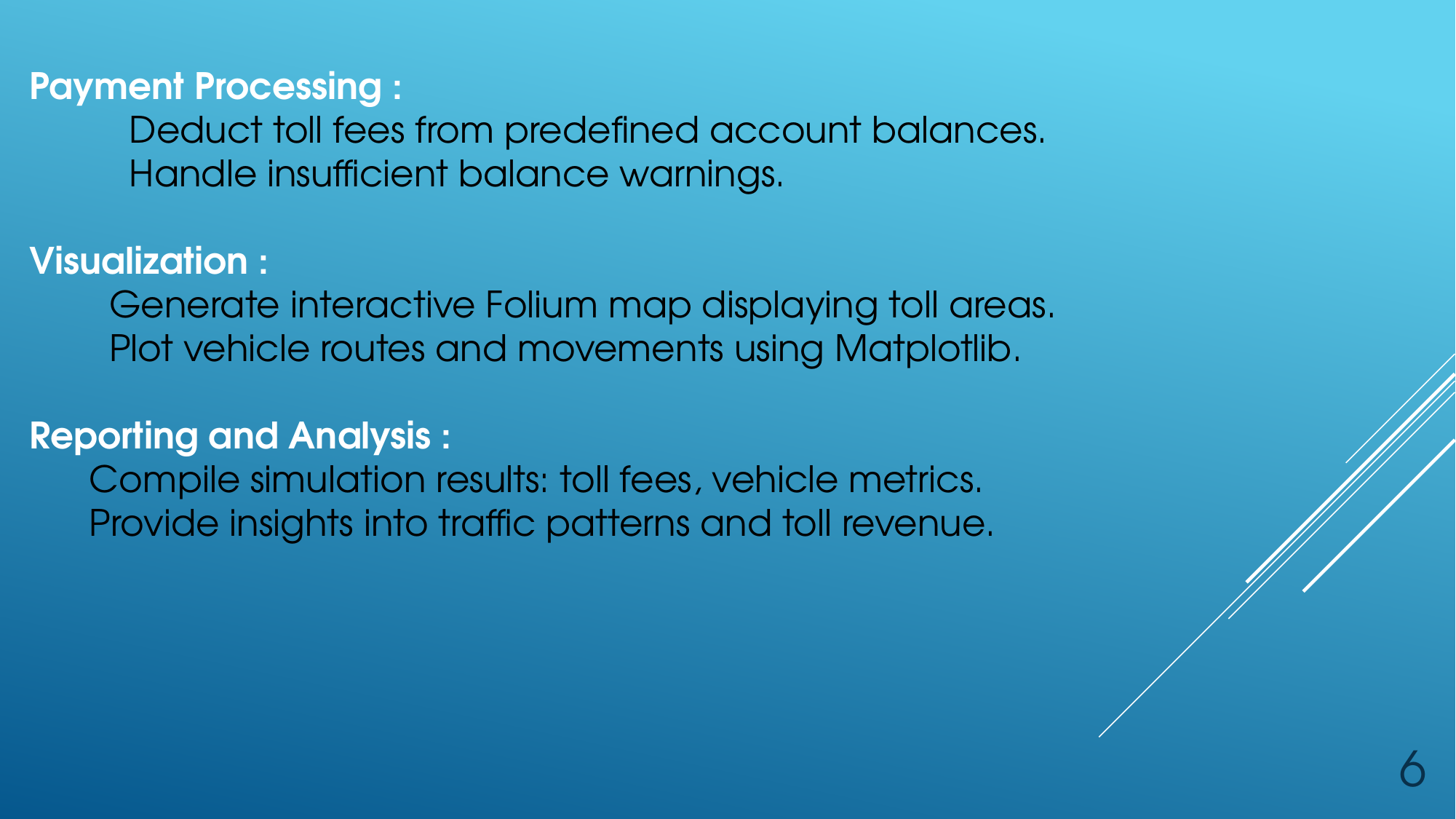

# Payment Processing : Deduct toll fees from predefined account balances. Handle insufficient balance warnings. Visualization : Generate interactive Folium map displaying toll areas. Plot vehicle routes and movements using Matplotlib. Reporting and Analysis : Compile simulation results: toll fees, vehicle metrics. Provide insights into traffic patterns and toll revenue.
6